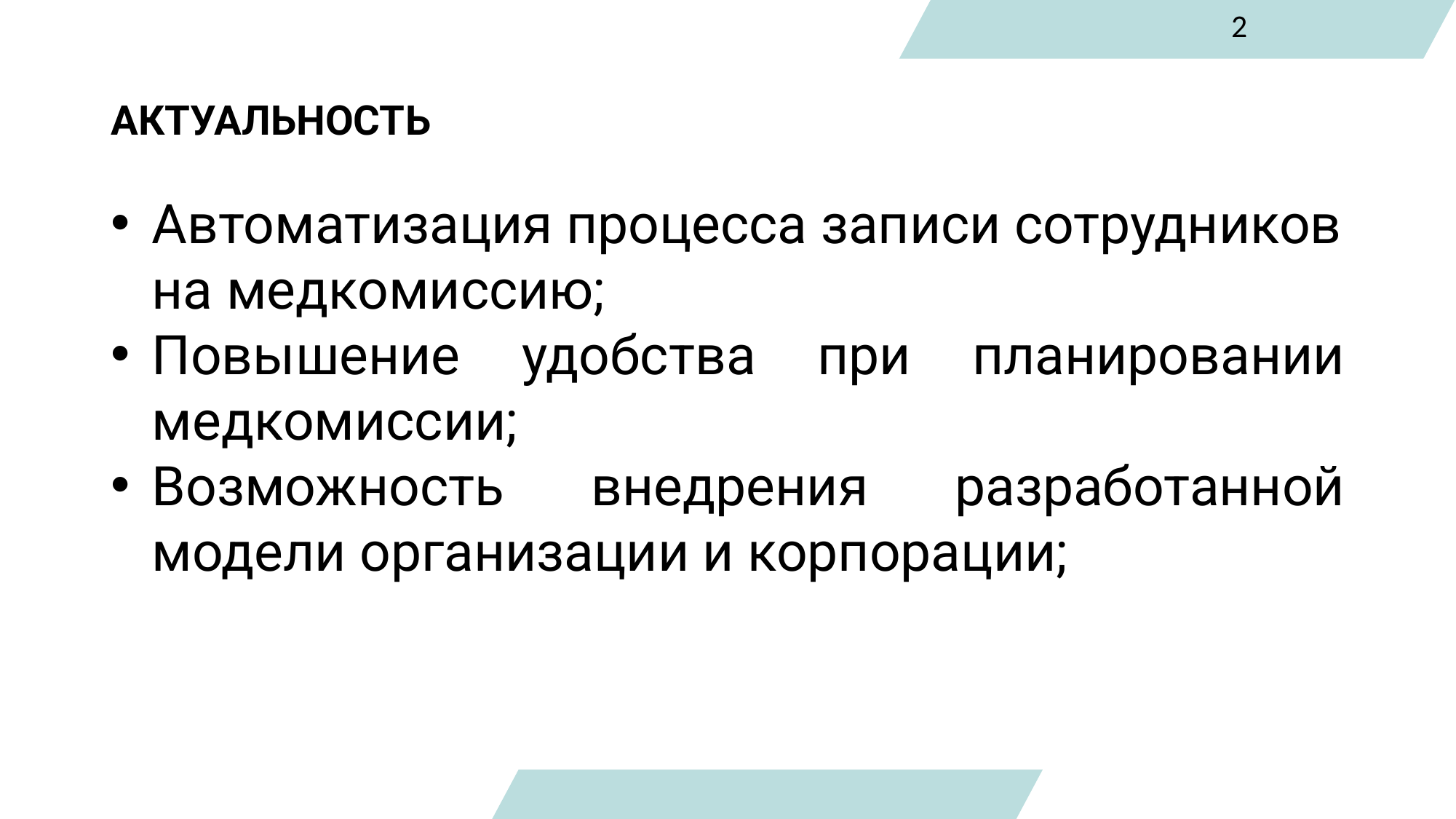

2
# АКТУАЛЬНОСТЬ
Автоматизация процесса записи сотрудников на медкомиссию;
Повышение удобства при планировании медкомиссии;
Возможность внедрения разработанной модели организации и корпорации;